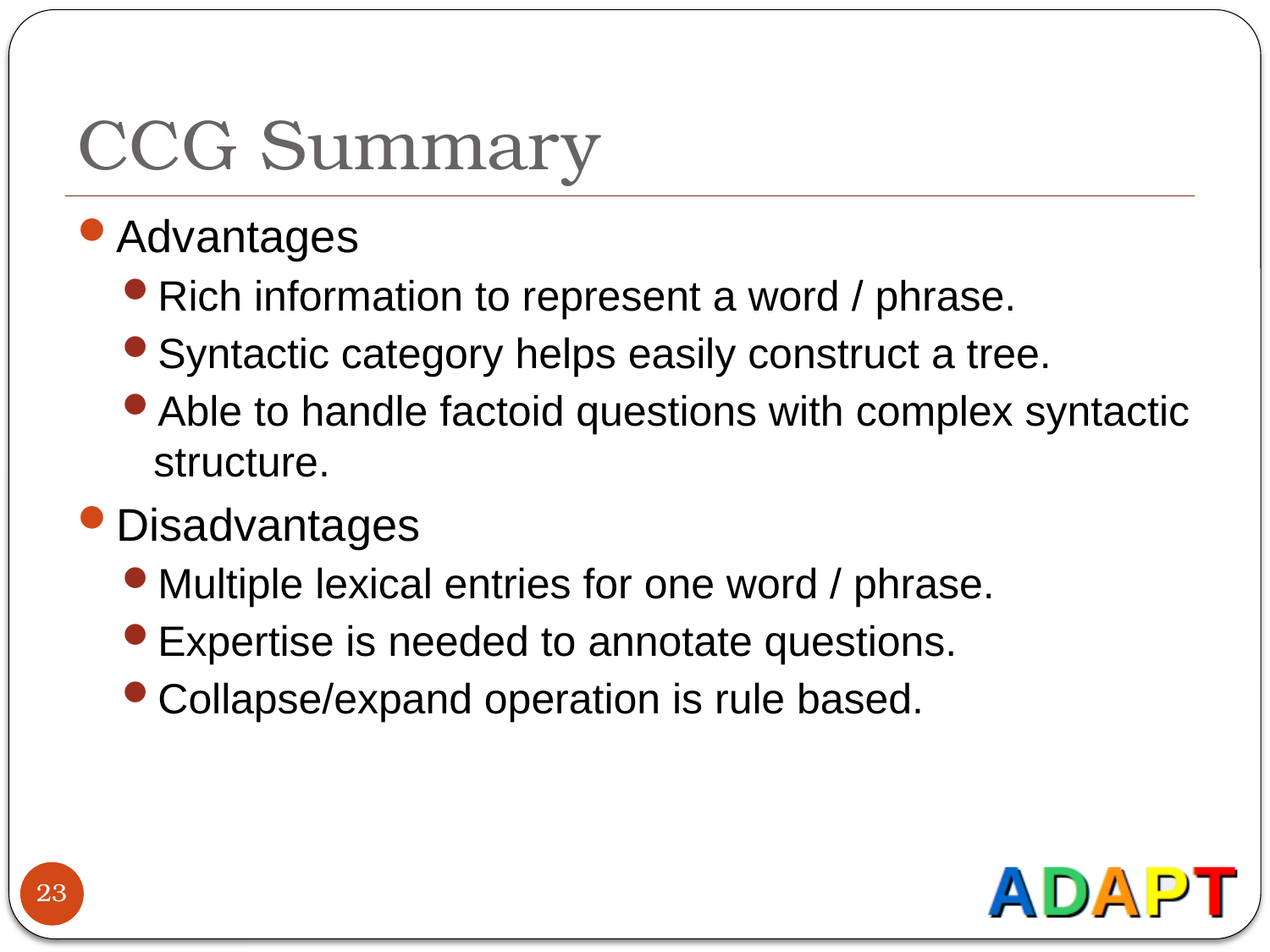

# CCG Summary
Advantages
Rich information to represent a word / phrase.
Syntactic category helps easily construct a tree.
Able to handle factoid questions with complex syntactic structure.
Disadvantages
Multiple lexical entries for one word / phrase.
Expertise is needed to annotate questions.
Collapse/expand operation is rule based.

23